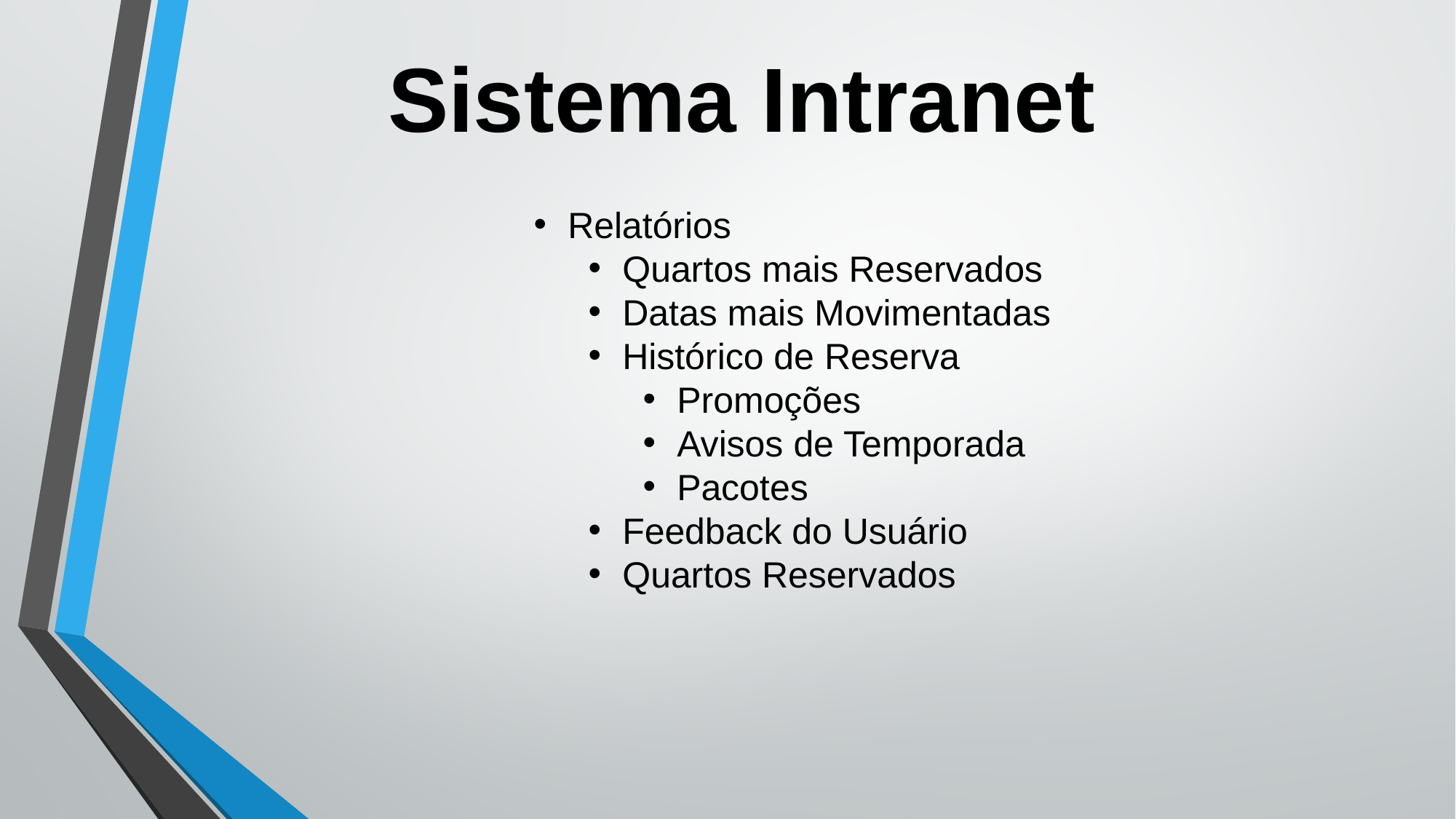

Sistema Intranet
Relatórios
Quartos mais Reservados
Datas mais Movimentadas
Histórico de Reserva
Promoções
Avisos de Temporada
Pacotes
Feedback do Usuário
Quartos Reservados